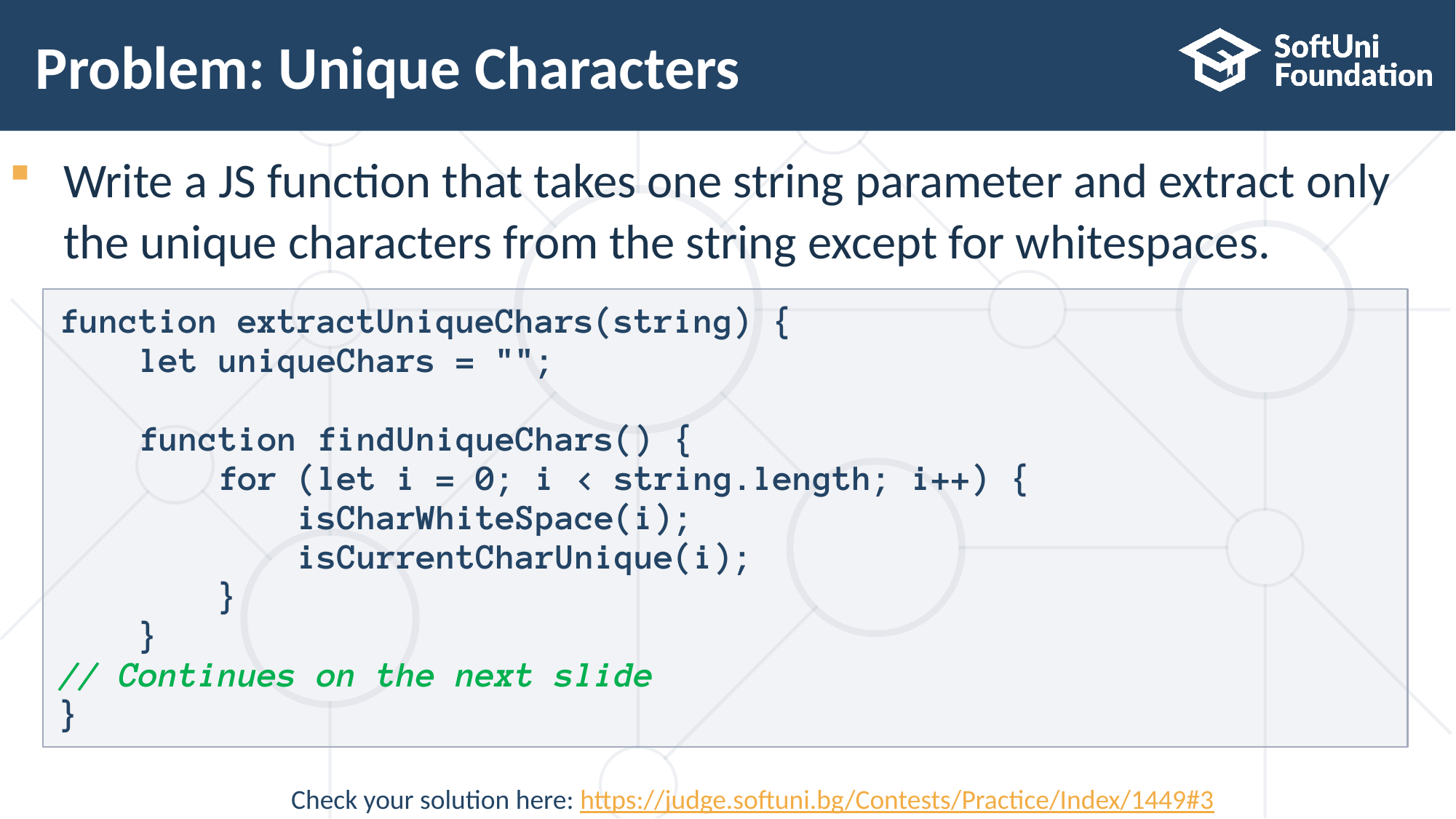

# Problem: Unique Characters
Write a JS function that takes one string parameter and extract only the unique characters from the string except for whitespaces.

function extractUniqueChars(string) {
    let uniqueChars = "";

    function findUniqueChars() {
        for (let i = 0; i < string.length; i++) {
            isCharWhiteSpace(i);
            isCurrentCharUnique(i);
        }
    }
// Continues on the next slide
}
Check your solution here: https://judge.softuni.bg/Contests/Practice/Index/1449#3